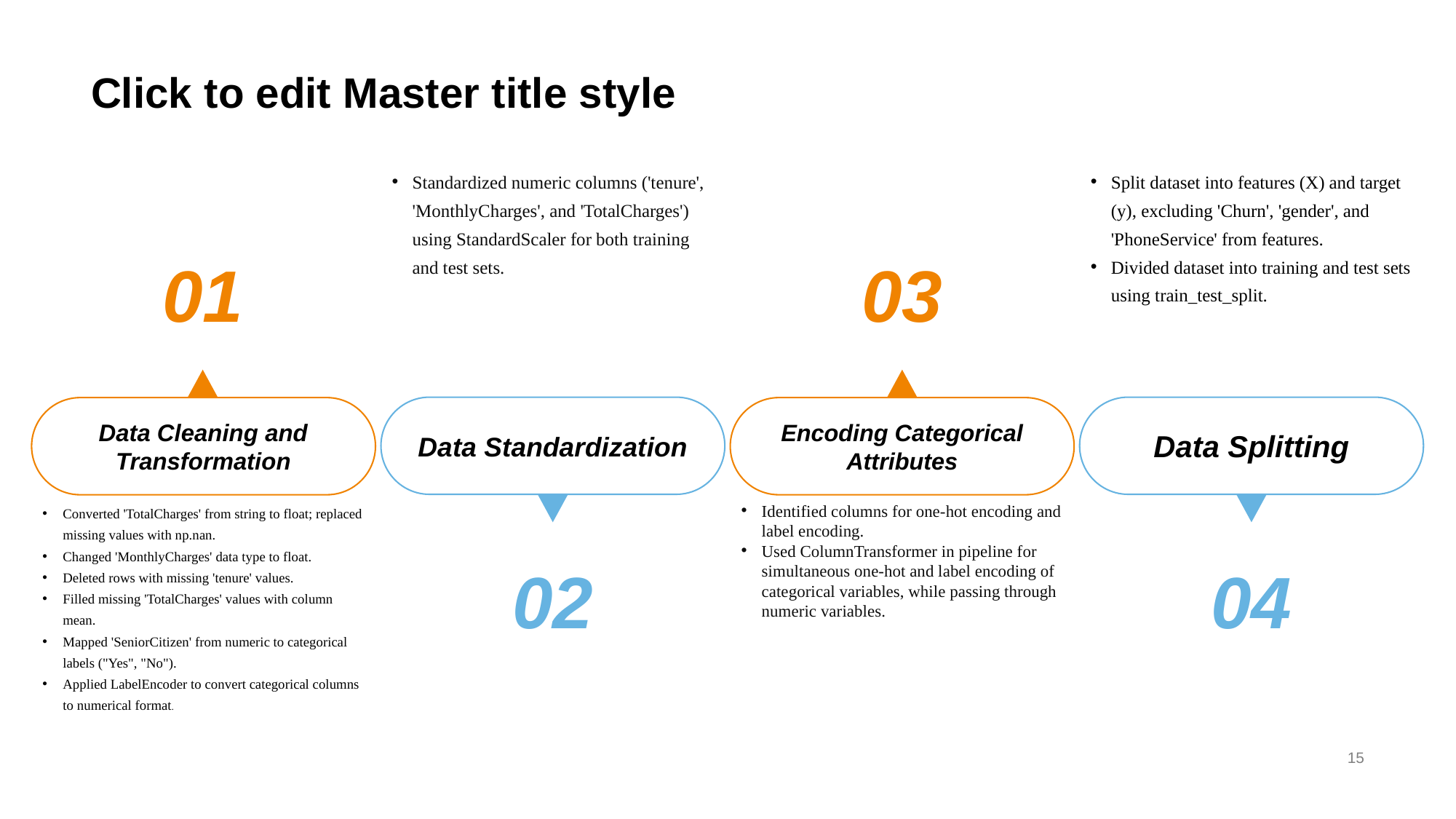

# Click to edit Master title style
Standardized numeric columns ('tenure', 'MonthlyCharges', and 'TotalCharges') using StandardScaler for both training and test sets.
Data Standardization

02
Split dataset into features (X) and target (y), excluding 'Churn', 'gender', and 'PhoneService' from features.
Divided dataset into training and test sets using train_test_split.
Data Splitting

04
01

Data Cleaning and Transformation
Converted 'TotalCharges' from string to float; replaced missing values with np.nan.
Changed 'MonthlyCharges' data type to float.
Deleted rows with missing 'tenure' values.
Filled missing 'TotalCharges' values with column mean.
Mapped 'SeniorCitizen' from numeric to categorical labels ("Yes", "No").
Applied LabelEncoder to convert categorical columns to numerical format.
03

Encoding Categorical Attributes
Identified columns for one-hot encoding and label encoding.
Used ColumnTransformer in pipeline for simultaneous one-hot and label encoding of categorical variables, while passing through numeric variables.
15